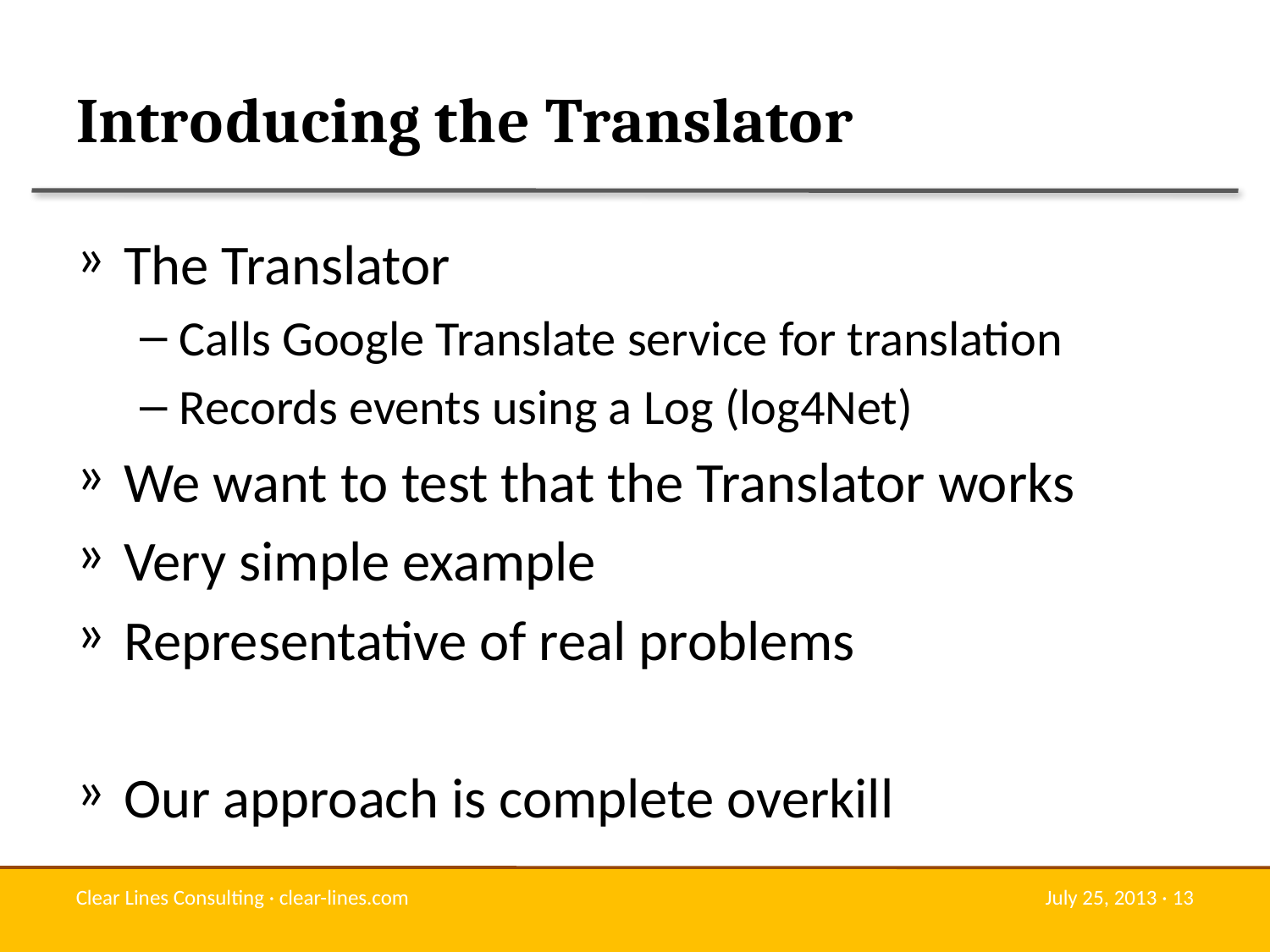

# Introducing the Translator
The Translator
Calls Google Translate service for translation
Records events using a Log (log4Net)
We want to test that the Translator works
Very simple example
Representative of real problems

Our approach is complete overkill